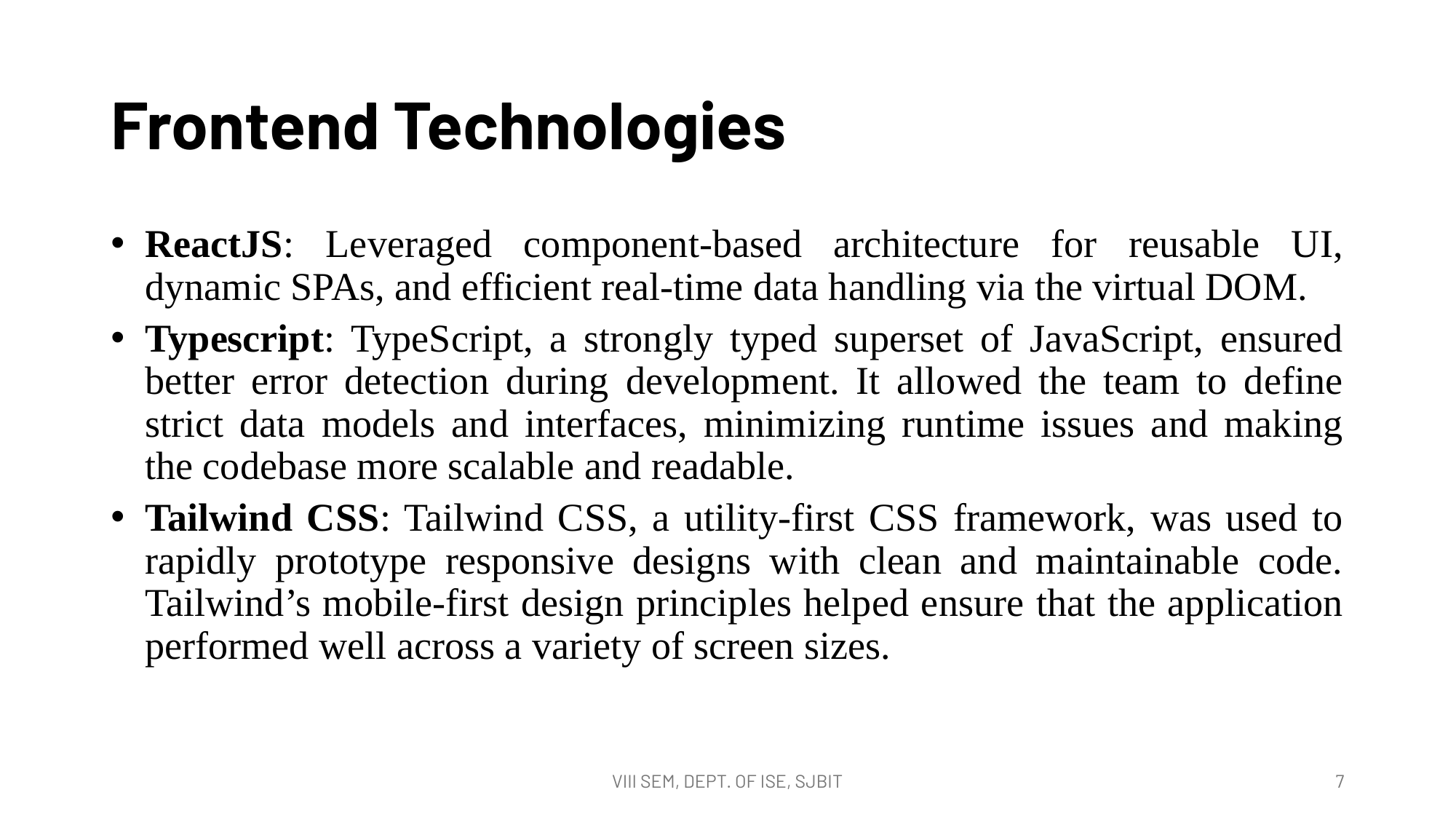

# Frontend Technologies
ReactJS: Leveraged component-based architecture for reusable UI, dynamic SPAs, and efficient real-time data handling via the virtual DOM.
Typescript: TypeScript, a strongly typed superset of JavaScript, ensured better error detection during development. It allowed the team to define strict data models and interfaces, minimizing runtime issues and making the codebase more scalable and readable.
Tailwind CSS: Tailwind CSS, a utility-first CSS framework, was used to rapidly prototype responsive designs with clean and maintainable code. Tailwind’s mobile-first design principles helped ensure that the application performed well across a variety of screen sizes.
VIII SEM, DEPT. OF ISE, SJBIT
7